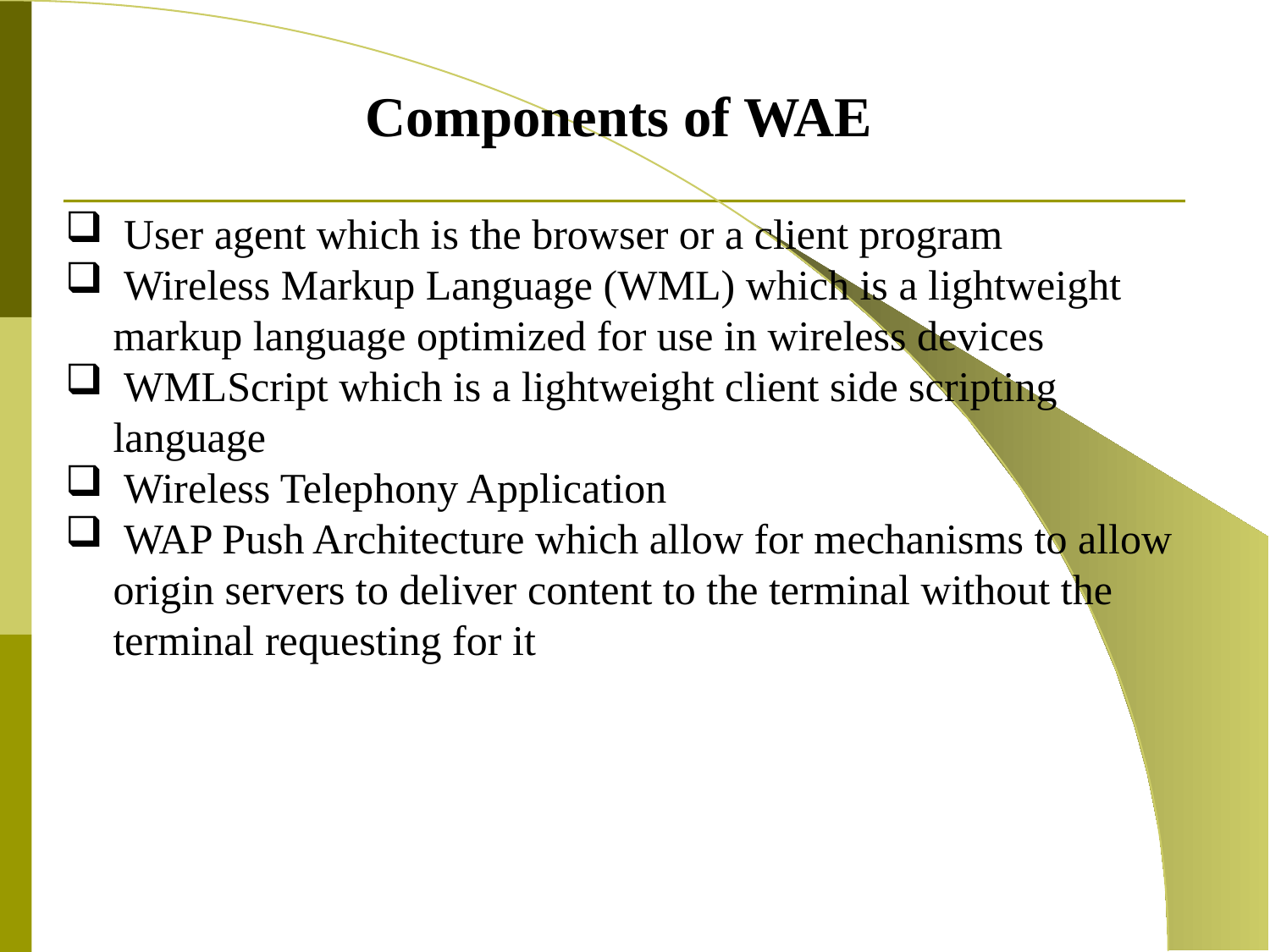

Components of WAE
 User agent which is the browser or a client program
 Wireless Markup Language (WML) which is a lightweight markup language optimized for use in wireless devices
 WMLScript which is a lightweight client side scripting language
 Wireless Telephony Application
 WAP Push Architecture which allow for mechanisms to allow origin servers to deliver content to the terminal without the terminal requesting for it